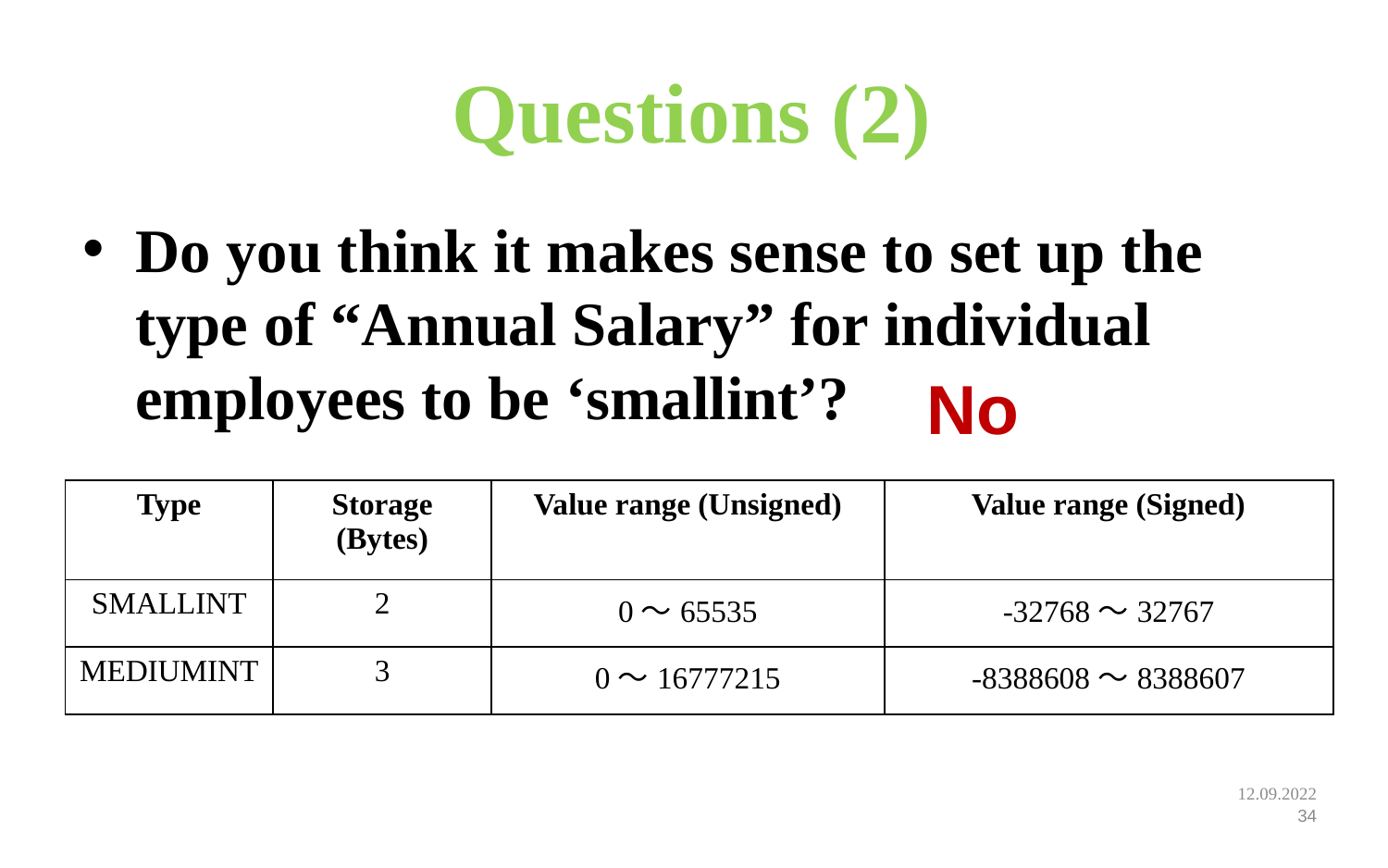

# Questions (2)
Do you think it makes sense to set up the type of “Annual Salary” for individual employees to be ‘smallint’?
No
| Type | Storage (Bytes) | Value range (Unsigned) | Value range (Signed) |
| --- | --- | --- | --- |
| SMALLINT | 2 | 0～65535 | -32768～32767 |
| MEDIUMINT | 3 | 0～16777215 | -8388608～8388607 |
12.09.2022
34